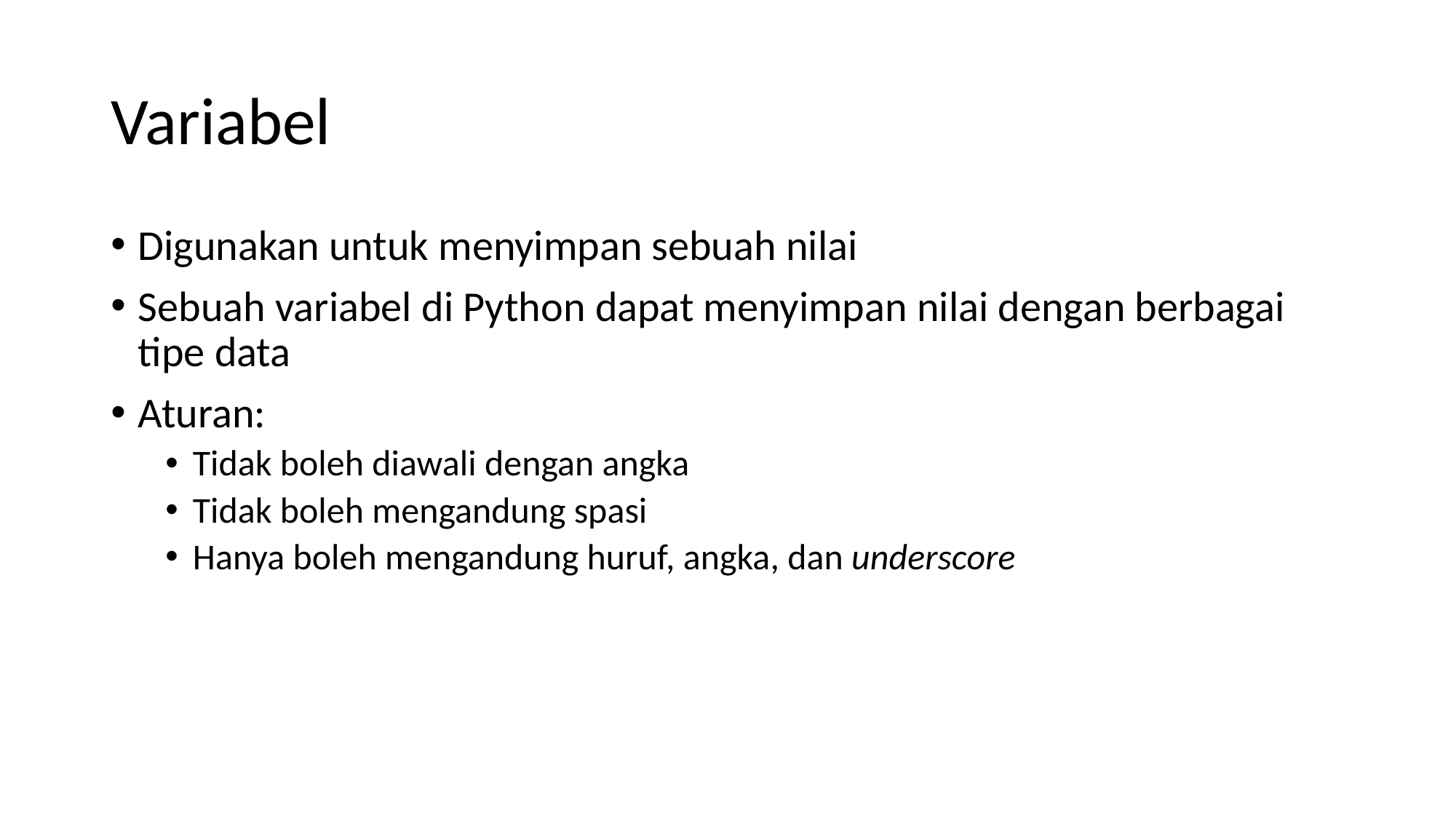

# Variabel
Digunakan untuk menyimpan sebuah nilai
Sebuah variabel di Python dapat menyimpan nilai dengan berbagai tipe data
Aturan:
Tidak boleh diawali dengan angka
Tidak boleh mengandung spasi
Hanya boleh mengandung huruf, angka, dan underscore